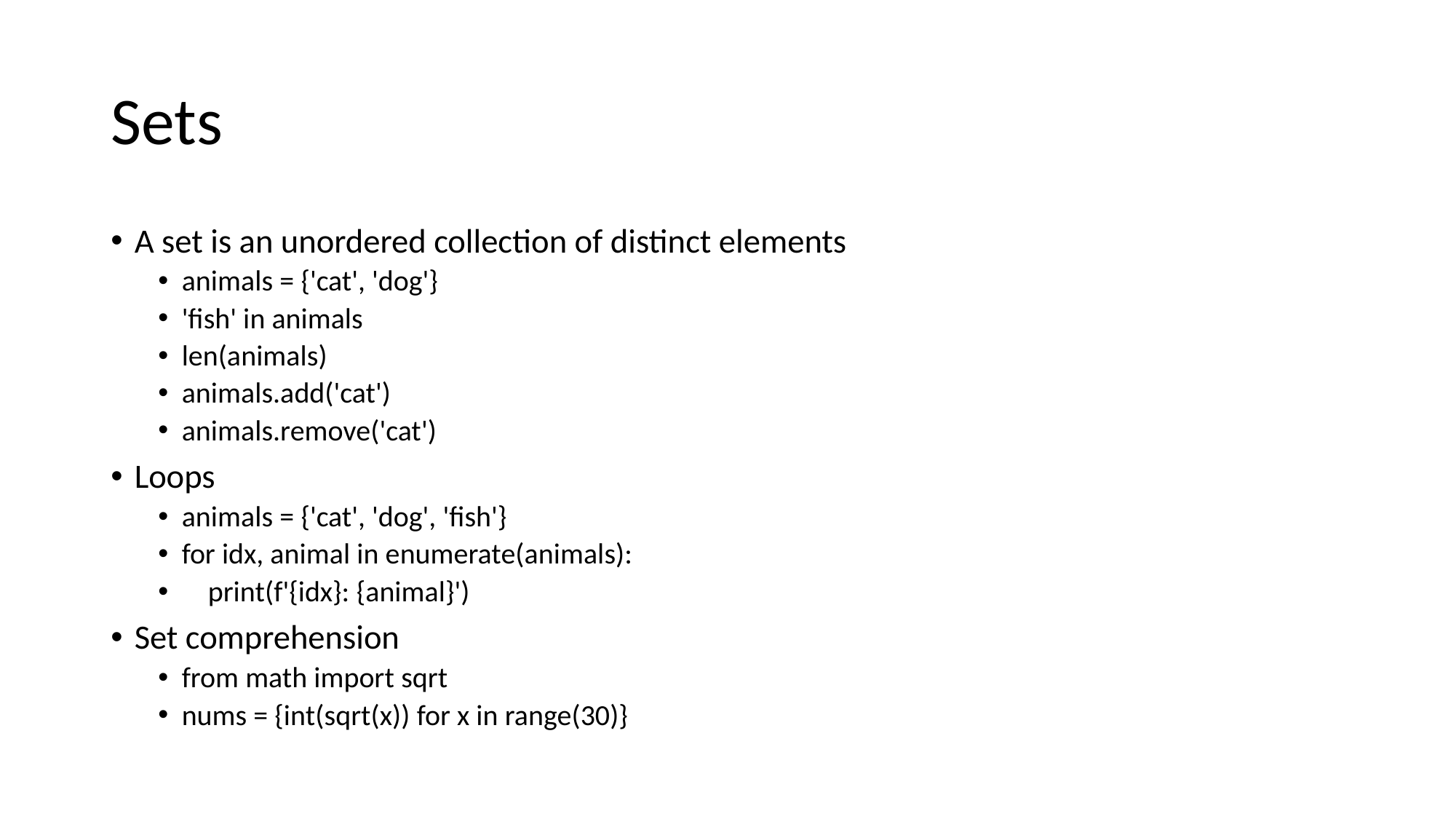

# Sets
A set is an unordered collection of distinct elements
animals = {'cat', 'dog'}
'fish' in animals
len(animals)
animals.add('cat')
animals.remove('cat')
Loops
animals = {'cat', 'dog', 'fish'}
for idx, animal in enumerate(animals):
    print(f'{idx}: {animal}')
Set comprehension
from math import sqrt
nums = {int(sqrt(x)) for x in range(30)}